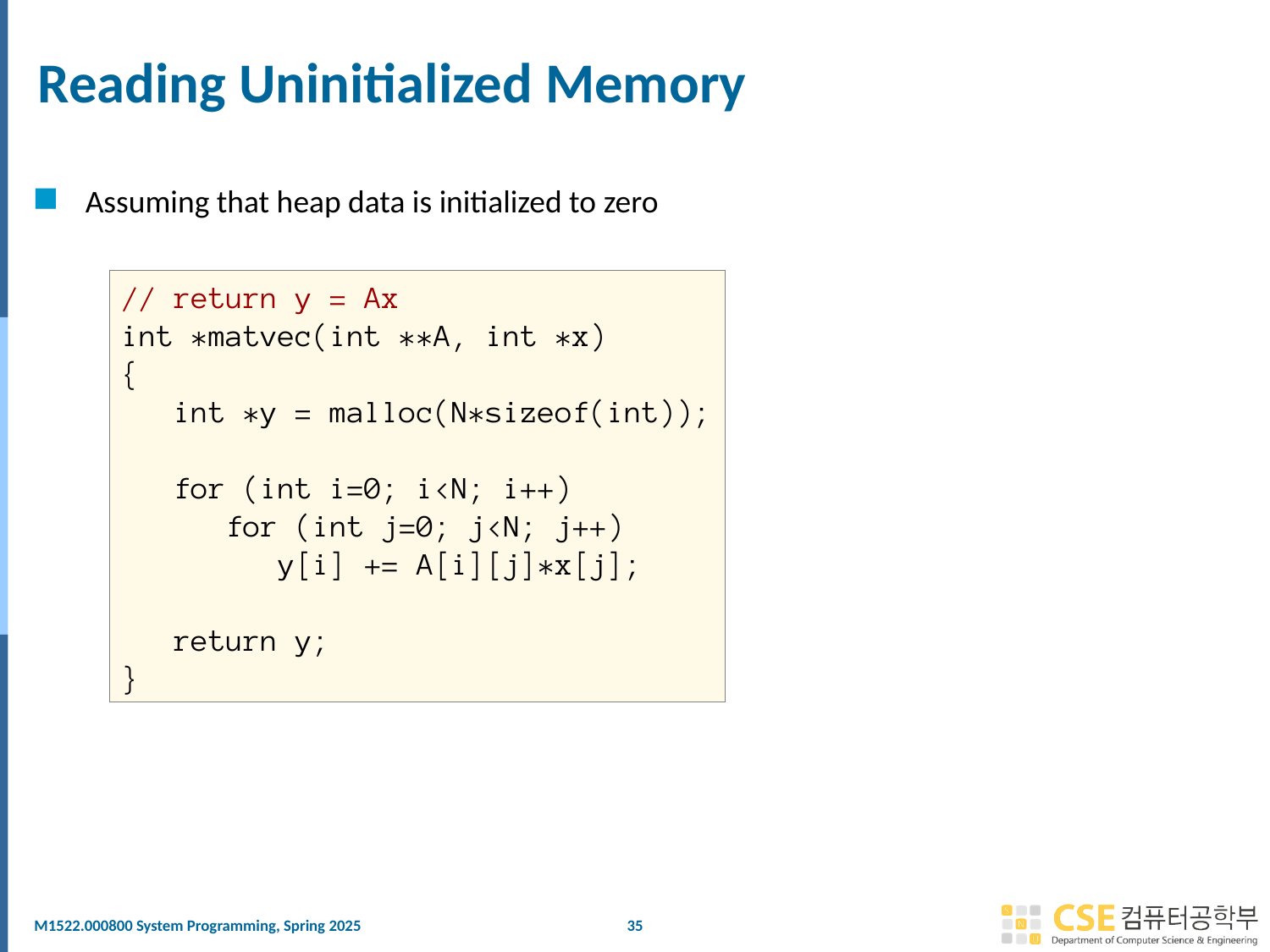

# Reading Uninitialized Memory
Assuming that heap data is initialized to zero
// return y = Ax
int *matvec(int **A, int *x)
{
   int *y = malloc(N*sizeof(int));

   for (int i=0; i<N; i++)
      for (int j=0; j<N; j++)
         y[i] += A[i][j]*x[j];
   return y;
}